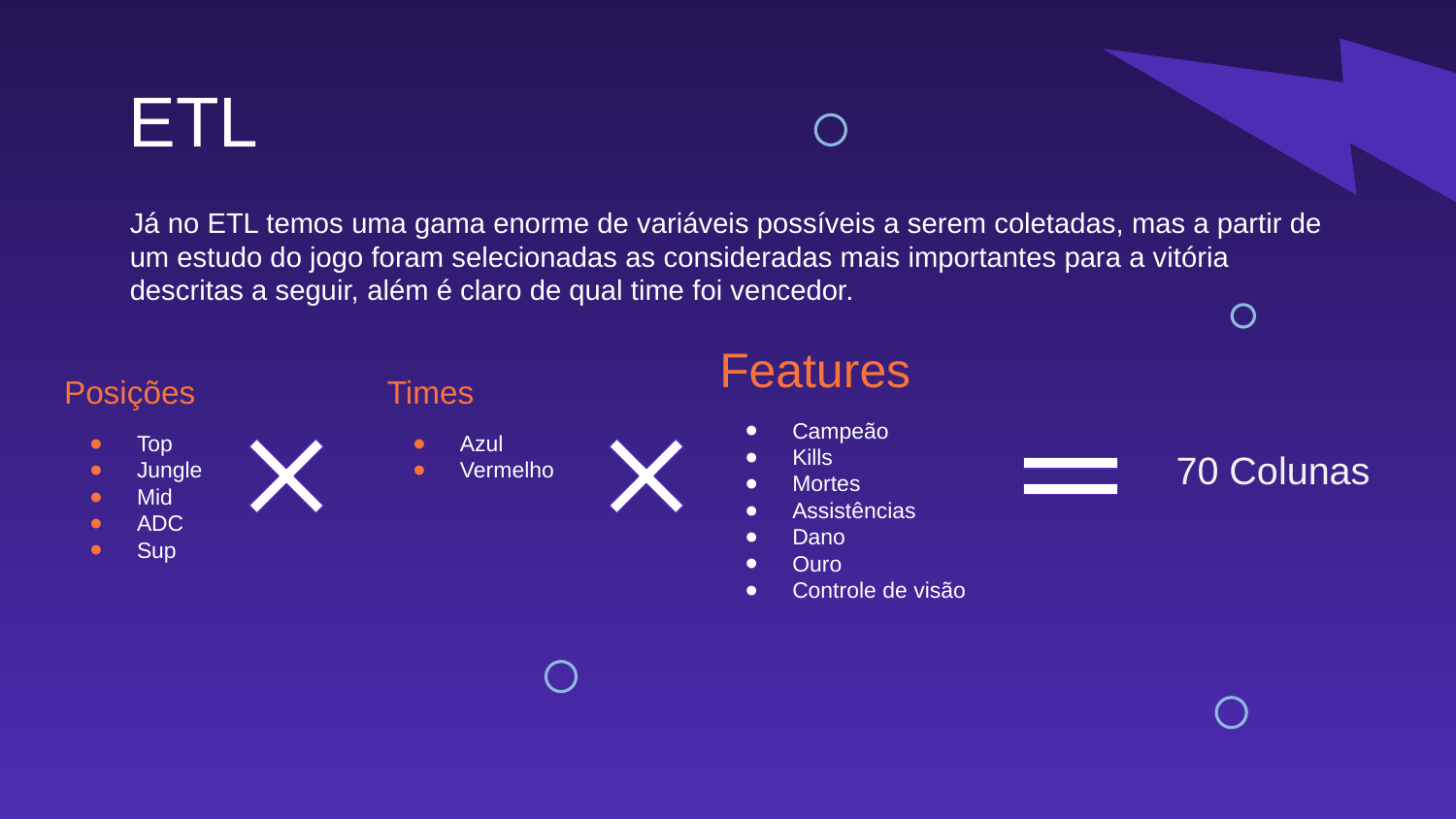

# ETL

Já no ETL temos uma gama enorme de variáveis possíveis a serem coletadas, mas a partir de um estudo do jogo foram selecionadas as consideradas mais importantes para a vitória descritas a seguir, além é claro de qual time foi vencedor.
Features

Campeão
Kills
Mortes
Assistências
Dano
Ouro
Controle de visão

Posições

Top
Jungle
Mid
ADC
Sup

Times

Azul
Vermelho

70 Colunas